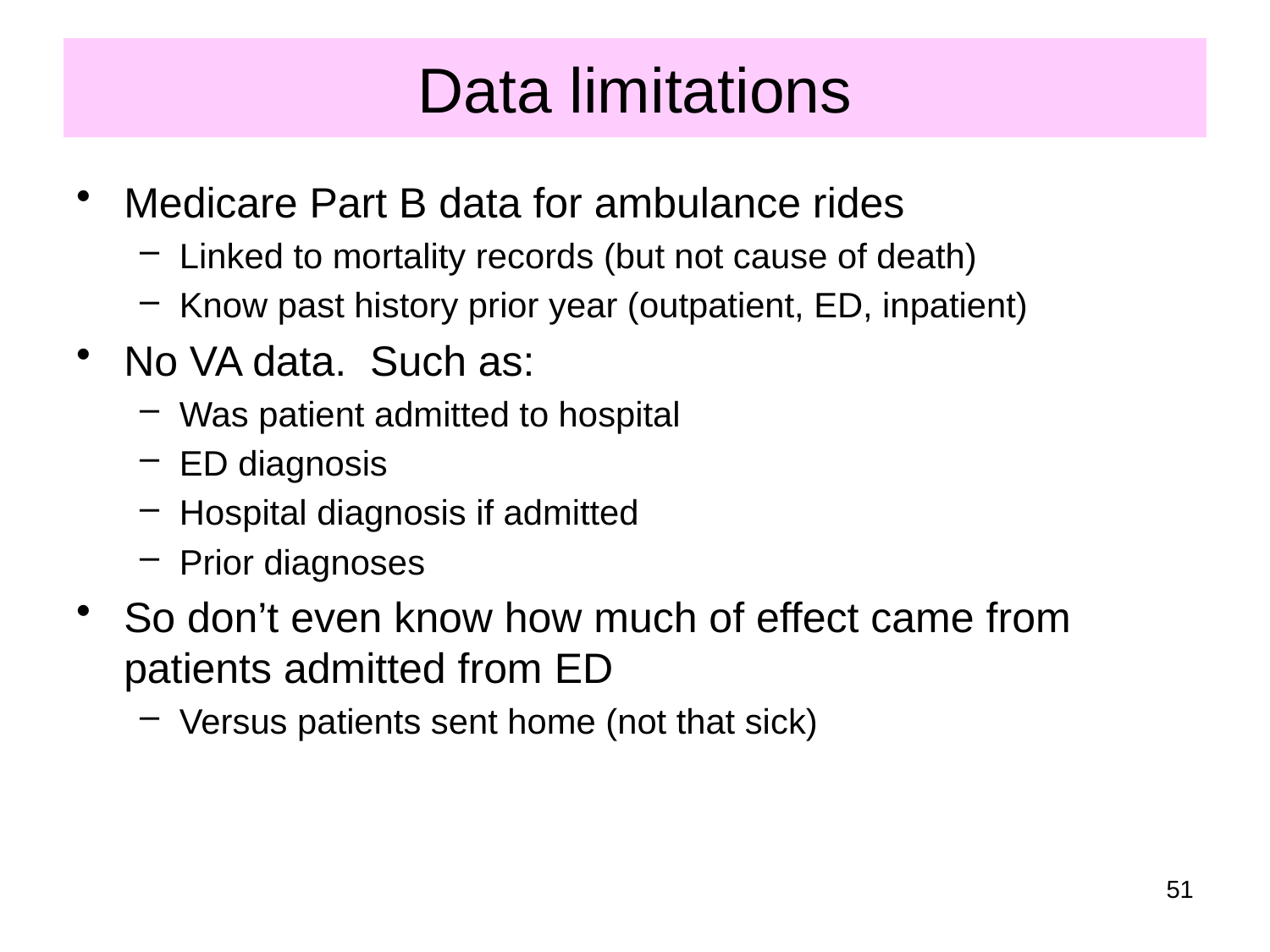

# Data limitations
Medicare Part B data for ambulance rides
Linked to mortality records (but not cause of death)
Know past history prior year (outpatient, ED, inpatient)
No VA data.  Such as:
Was patient admitted to hospital
ED diagnosis
Hospital diagnosis if admitted
Prior diagnoses
So don’t even know how much of effect came from patients admitted from ED
Versus patients sent home (not that sick)

51